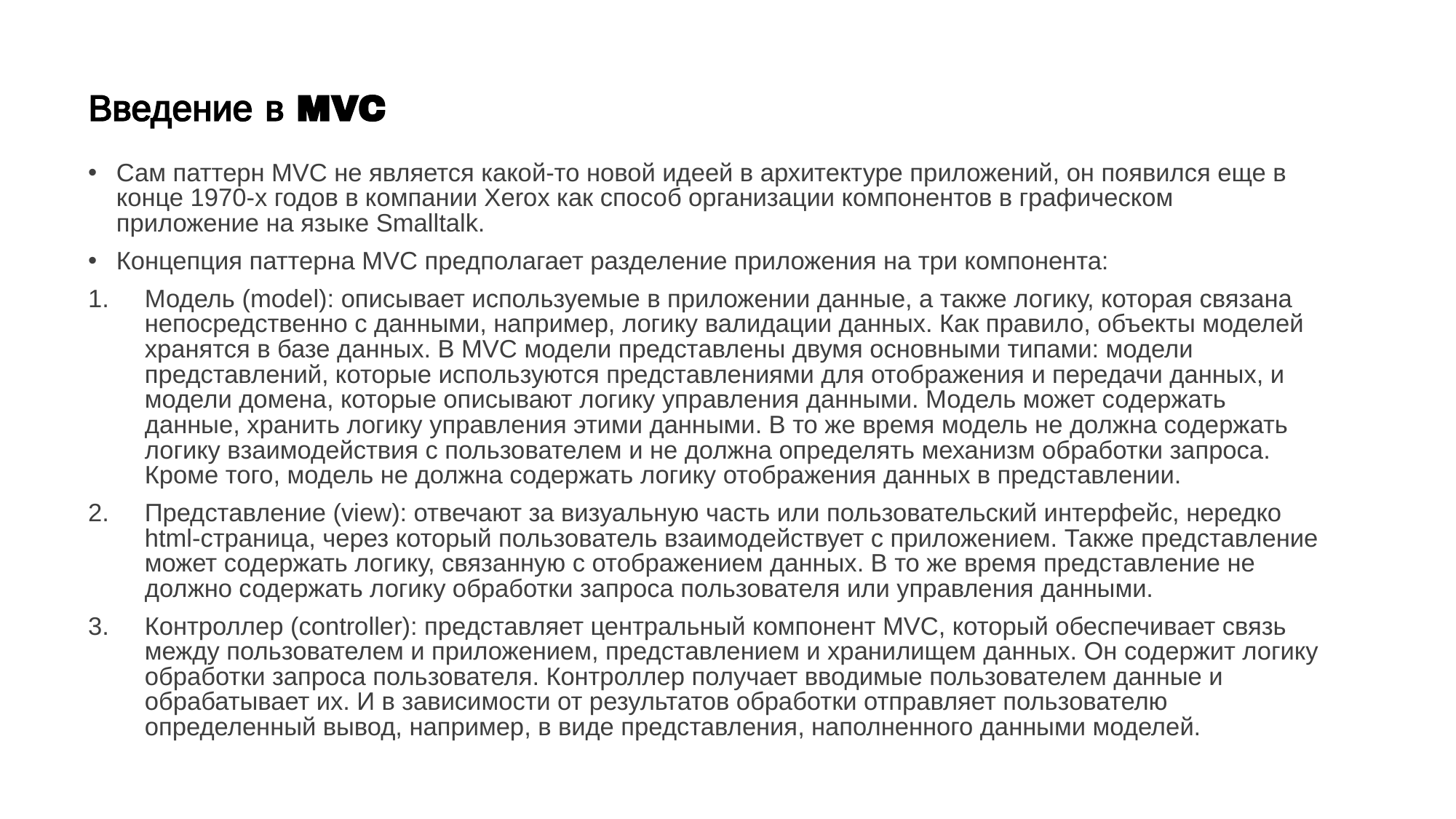

# Введение в MVC
Сам паттерн MVC не является какой-то новой идеей в архитектуре приложений, он появился еще в конце 1970-х годов в компании Xerox как способ организации компонентов в графическом приложение на языке Smalltalk.
Концепция паттерна MVC предполагает разделение приложения на три компонента:
Модель (model): описывает используемые в приложении данные, а также логику, которая связана непосредственно с данными, например, логику валидации данных. Как правило, объекты моделей хранятся в базе данных. В MVC модели представлены двумя основными типами: модели представлений, которые используются представлениями для отображения и передачи данных, и модели домена, которые описывают логику управления данными. Модель может содержать данные, хранить логику управления этими данными. В то же время модель не должна содержать логику взаимодействия с пользователем и не должна определять механизм обработки запроса. Кроме того, модель не должна содержать логику отображения данных в представлении.
Представление (view): отвечают за визуальную часть или пользовательский интерфейс, нередко html-страница, через который пользователь взаимодействует с приложением. Также представление может содержать логику, связанную с отображением данных. В то же время представление не должно содержать логику обработки запроса пользователя или управления данными.
Контроллер (controller): представляет центральный компонент MVC, который обеспечивает связь между пользователем и приложением, представлением и хранилищем данных. Он содержит логику обработки запроса пользователя. Контроллер получает вводимые пользователем данные и обрабатывает их. И в зависимости от результатов обработки отправляет пользователю определенный вывод, например, в виде представления, наполненного данными моделей.